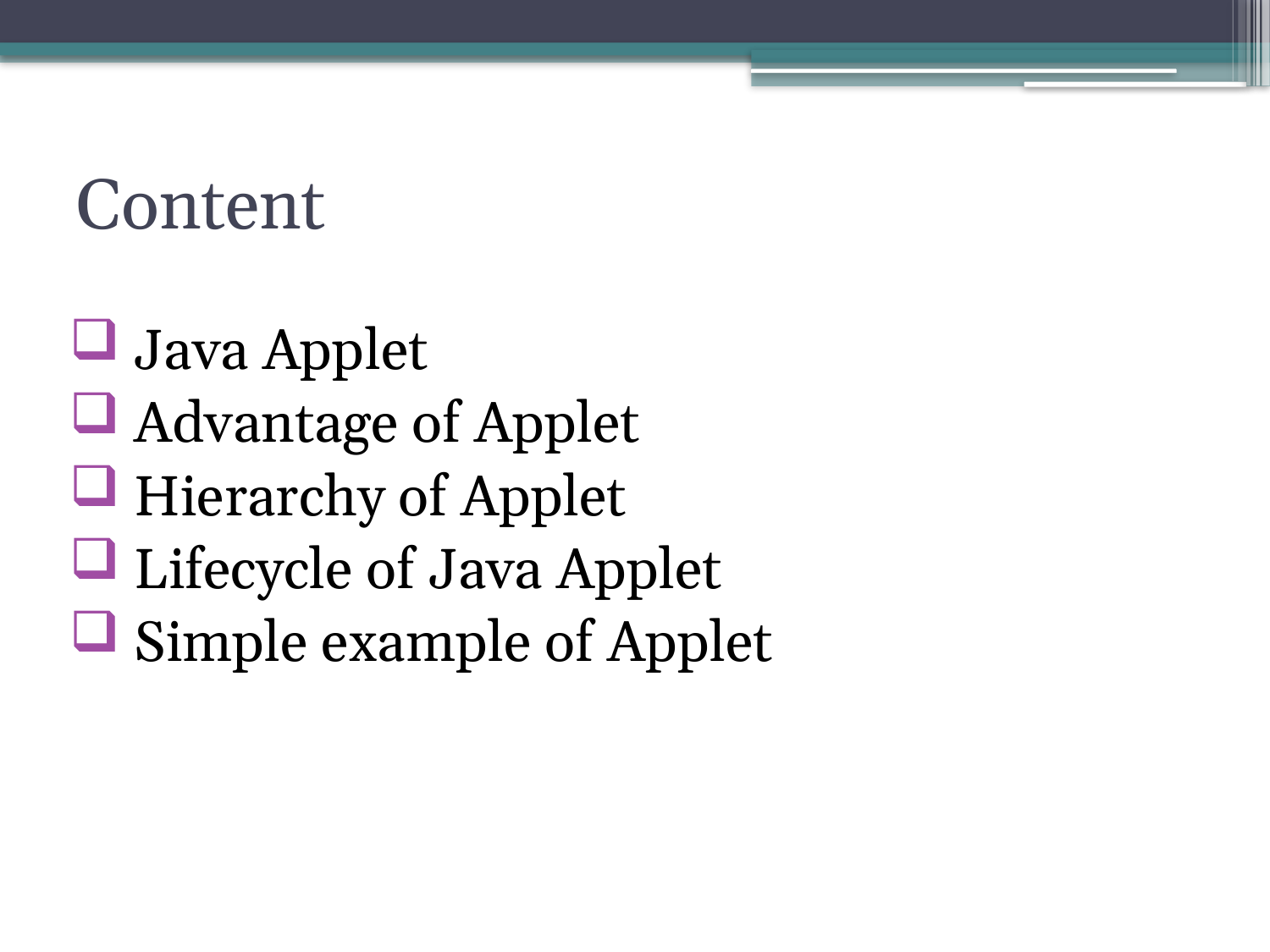

# Content
 Java Applet
 Advantage of Applet
 Hierarchy of Applet
 Lifecycle of Java Applet
 Simple example of Applet